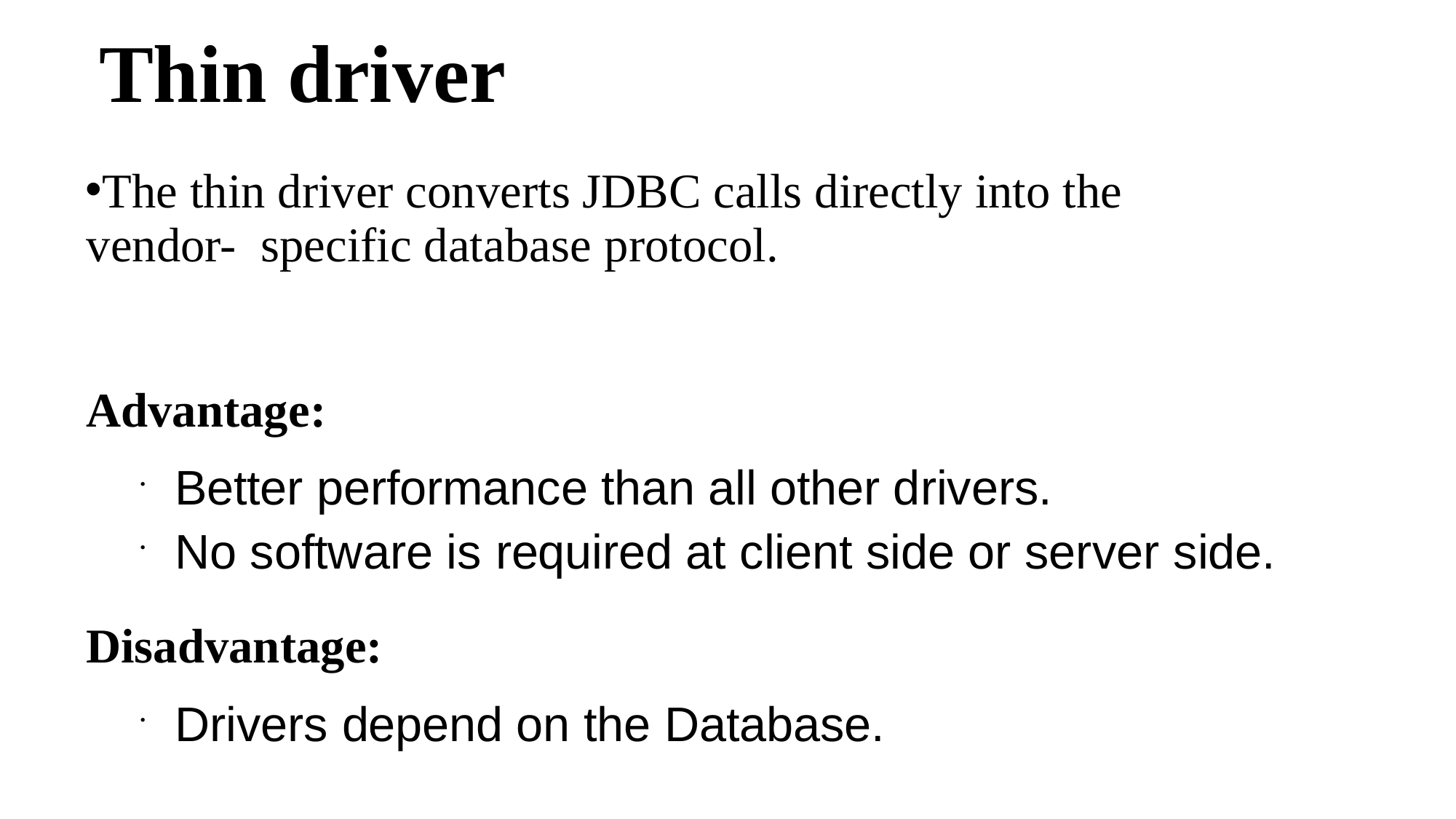

# Thin driver
The thin driver converts JDBC calls directly into the vendor-  specific database protocol.

Advantage:
Better performance than all other drivers.
No software is required at client side or server side.
Disadvantage:
Drivers depend on the Database.